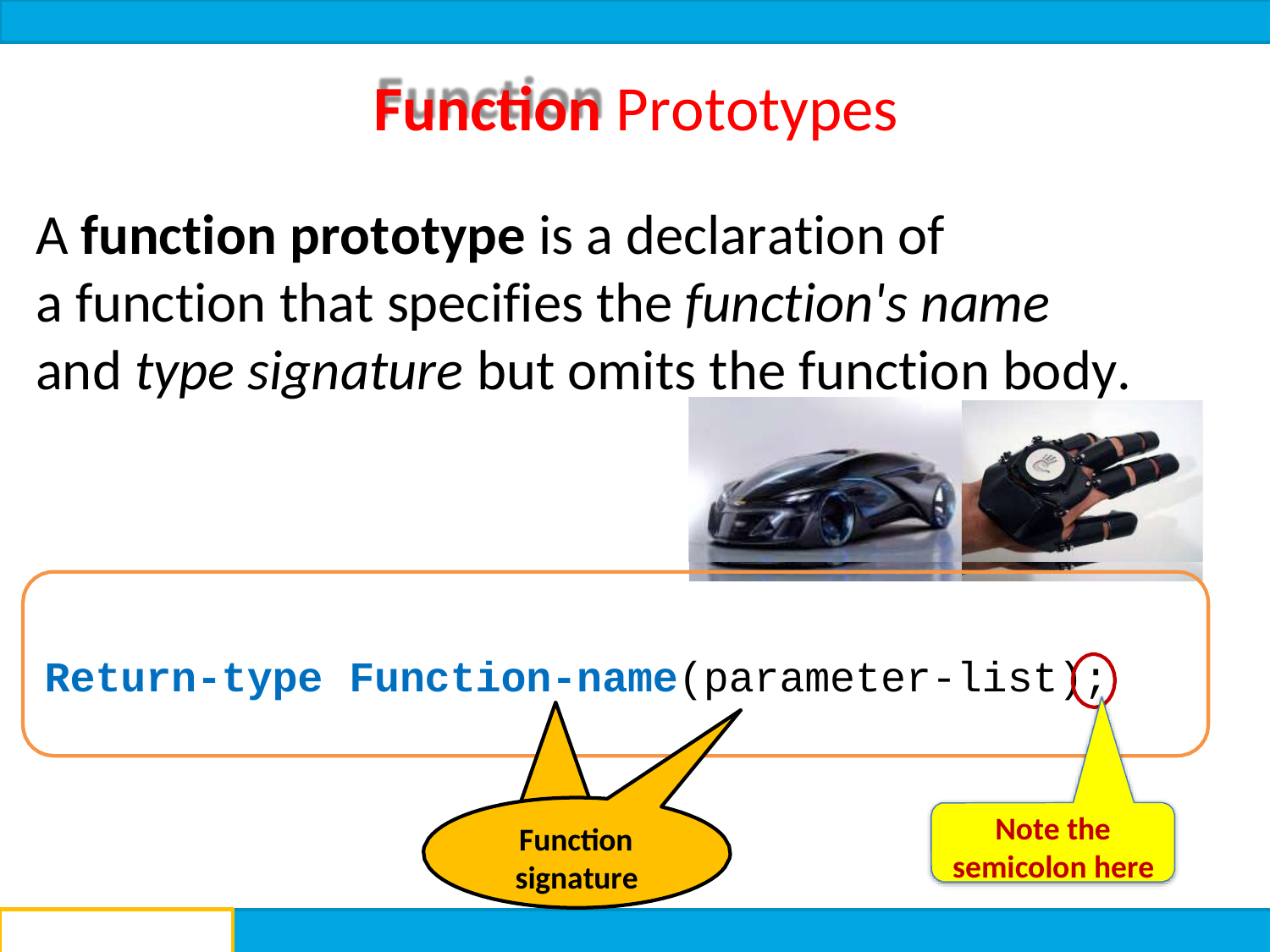

Function Prototypes
A function prototype is a declaration of
a function that specifies the function's name
and type signature but omits the function body.

Return-type
Function-name(parameter-list);

Note the semicolon here
Function signature